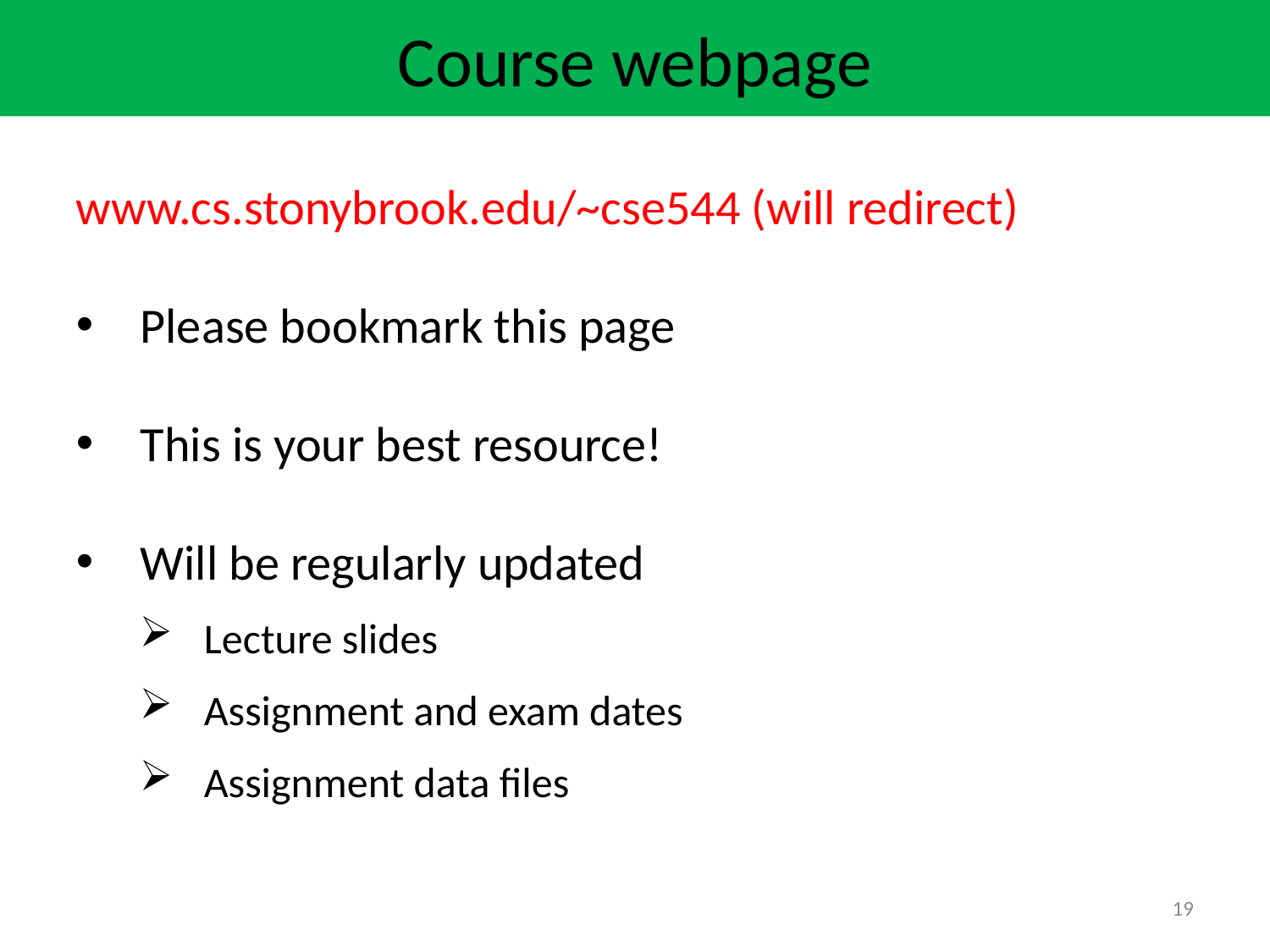

Course webpage
www.cs.stonybrook.edu/~cse544 (will redirect)

Please bookmark this page

This is your best resource!

Will be regularly updated
Lecture slides
Assignment and exam dates
Assignment data files

19